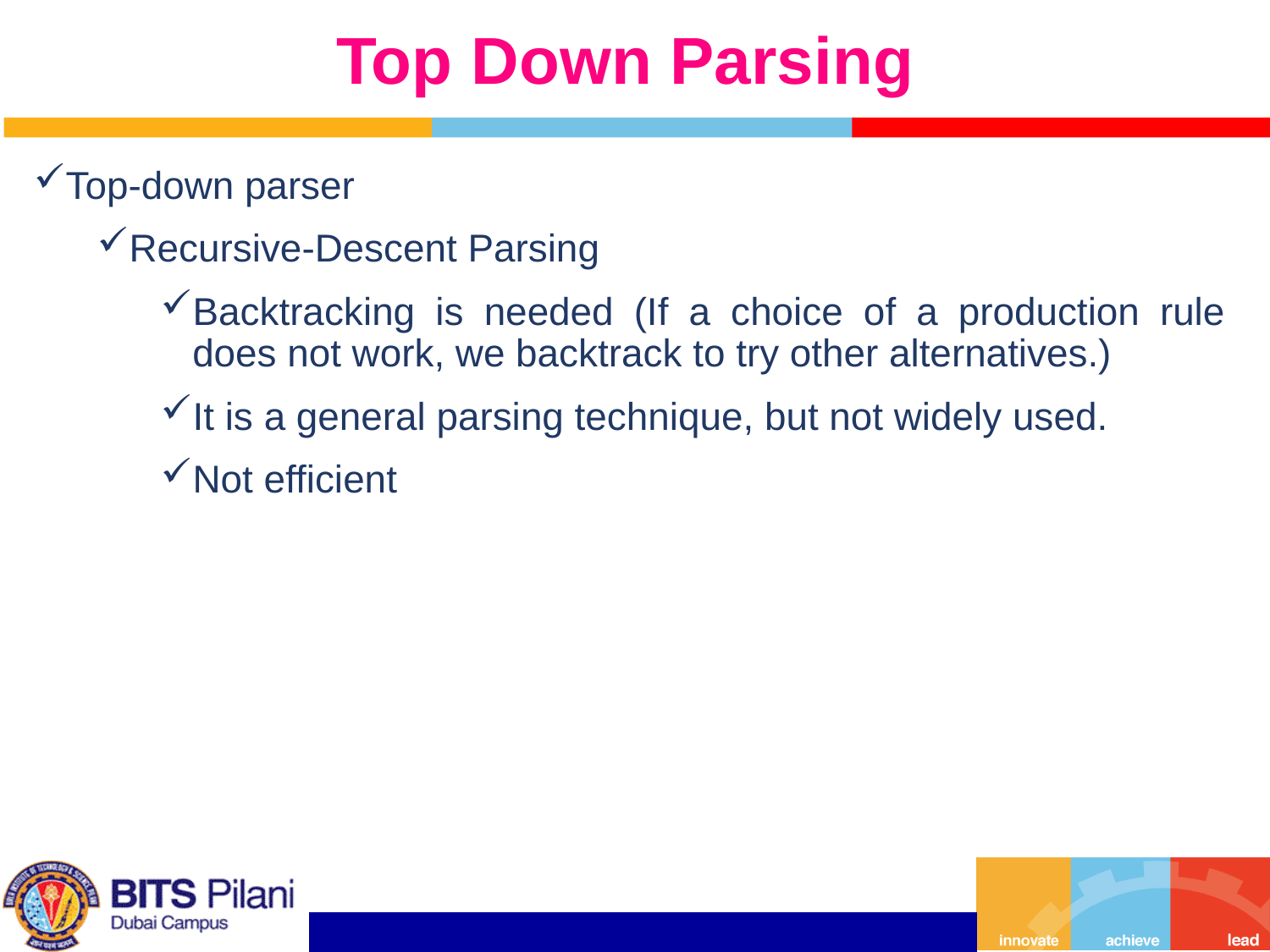

# Top Down Parsing
Top-down parser
Recursive-Descent Parsing
Backtracking is needed (If a choice of a production rule does not work, we backtrack to try other alternatives.)
It is a general parsing technique, but not widely used.
Not efficient

7